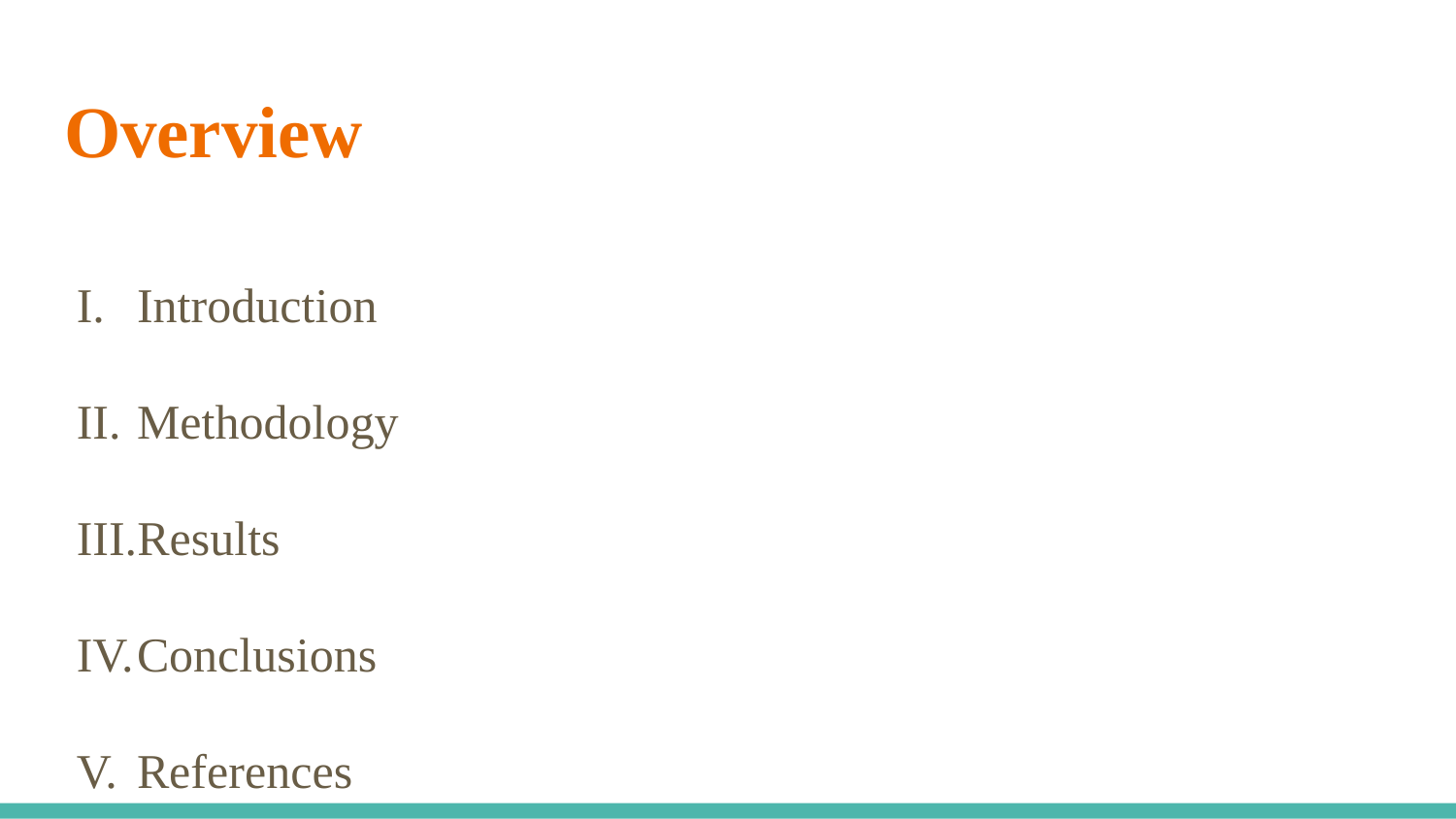

# Overview
Introduction
Methodology
Results
Conclusions
References